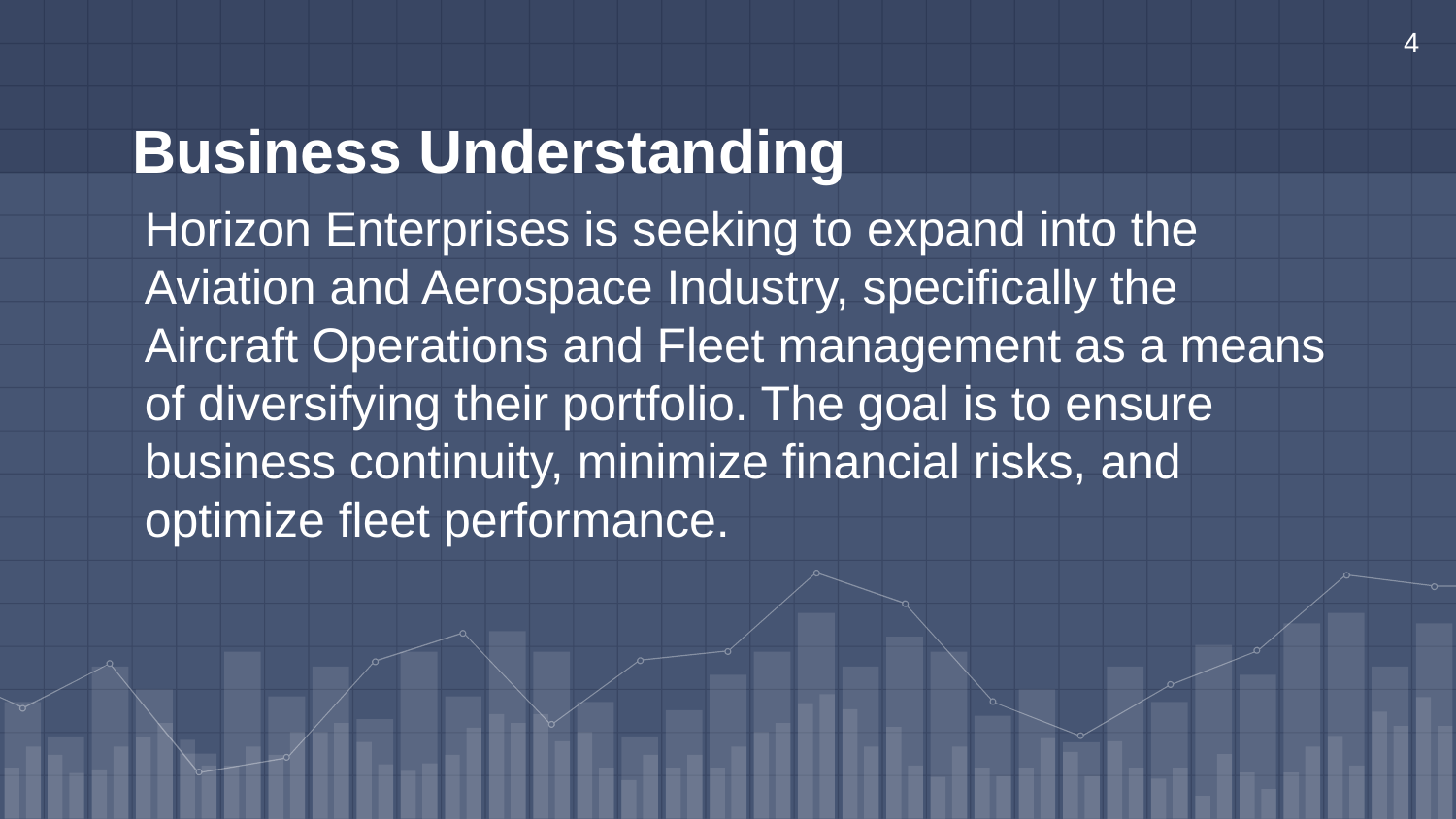

4
# Business Understanding
Horizon Enterprises is seeking to expand into the Aviation and Aerospace Industry, specifically the Aircraft Operations and Fleet management as a means of diversifying their portfolio. The goal is to ensure business continuity, minimize financial risks, and optimize fleet performance.